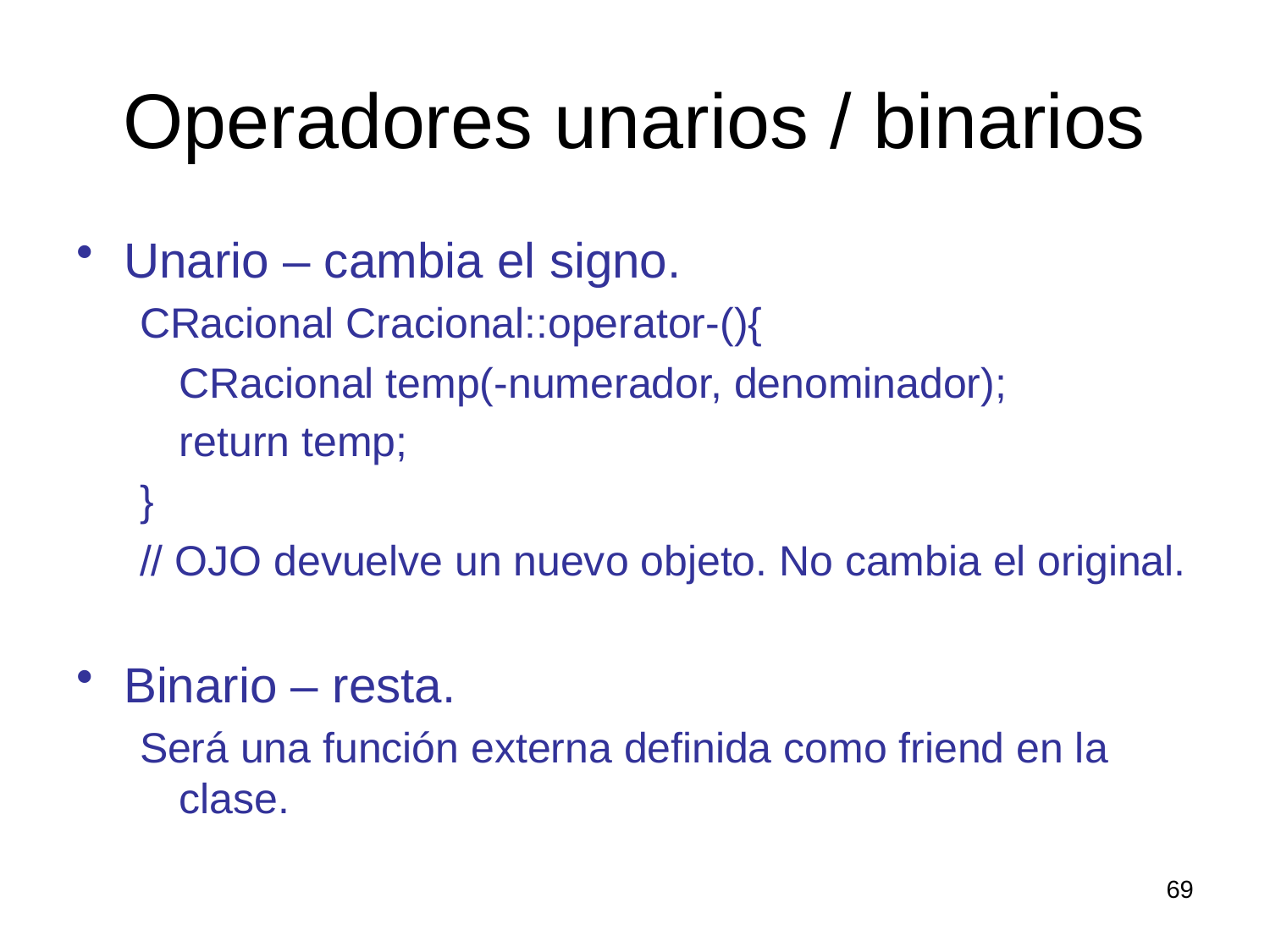

# Operadores unarios / binarios
Unario – cambia el signo.
CRacional Cracional::operator-(){
	CRacional temp(-numerador, denominador);
	return temp;
}
// OJO devuelve un nuevo objeto. No cambia el original.

Binario – resta.
Será una función externa definida como friend en la clase.

69